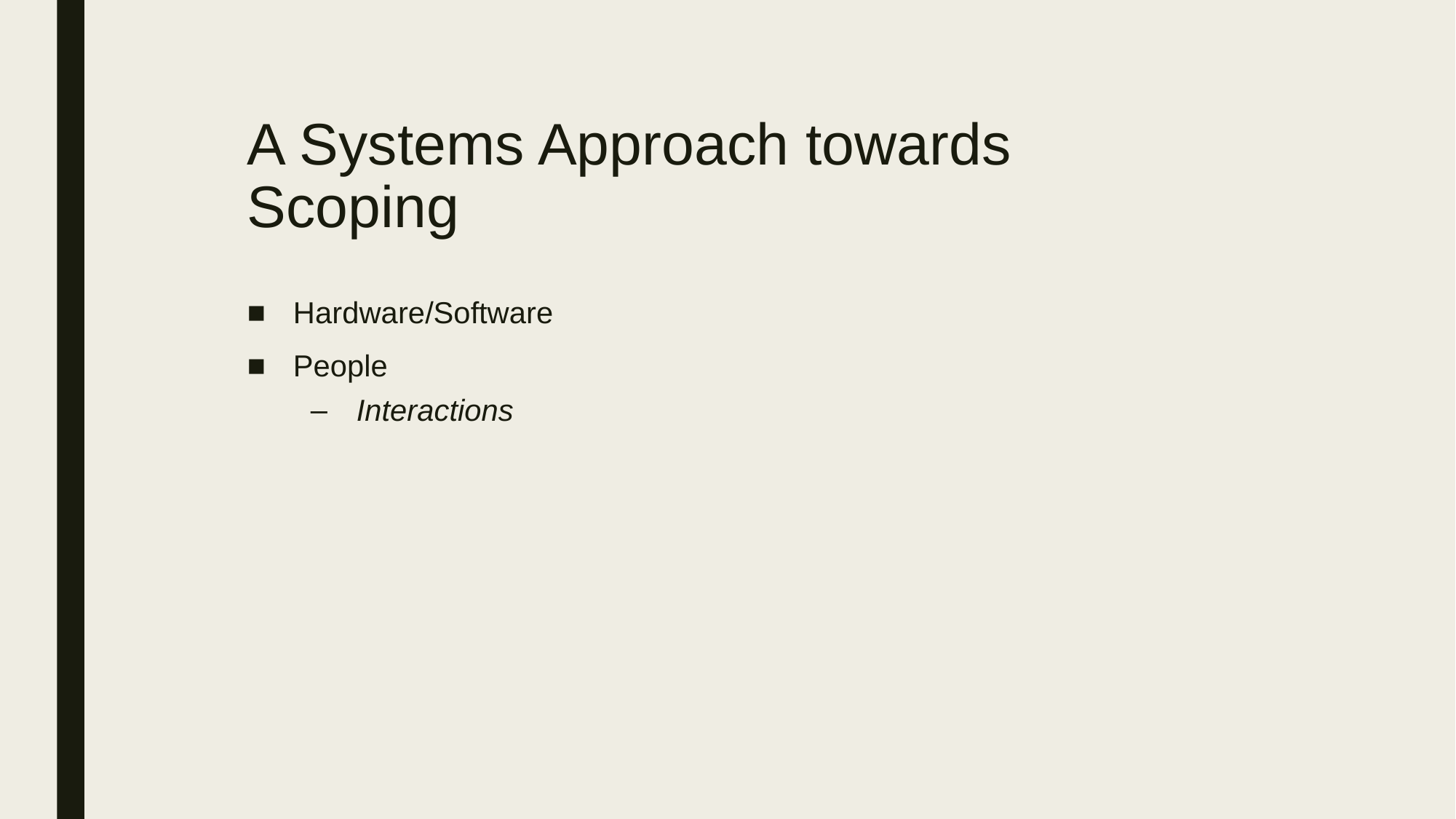

# A Systems Approach towards Scoping
Hardware/Software
People
Interactions